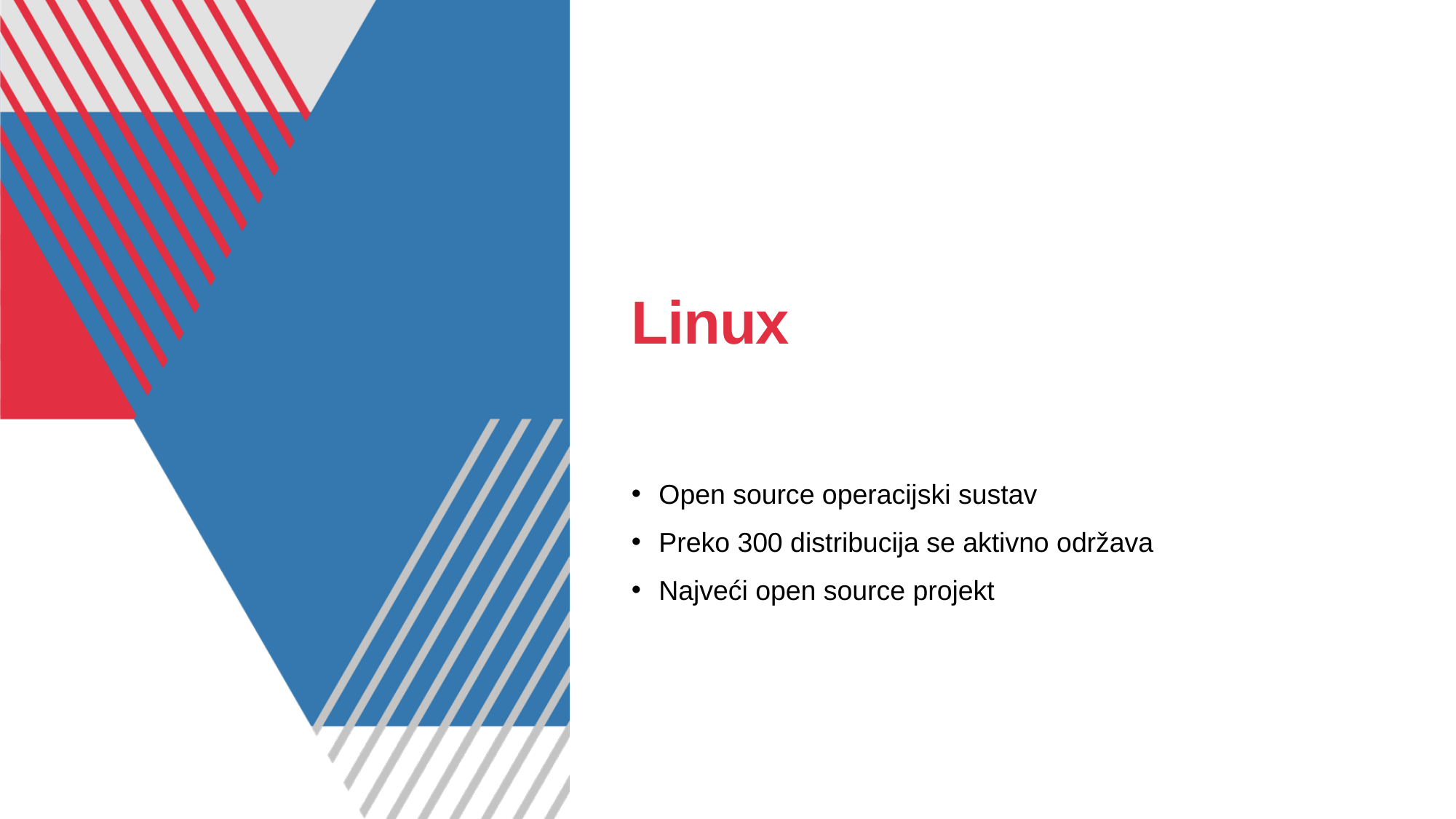

# Linux
Open source operacijski sustav
Preko 300 distribucija se aktivno održava
Najveći open source projekt